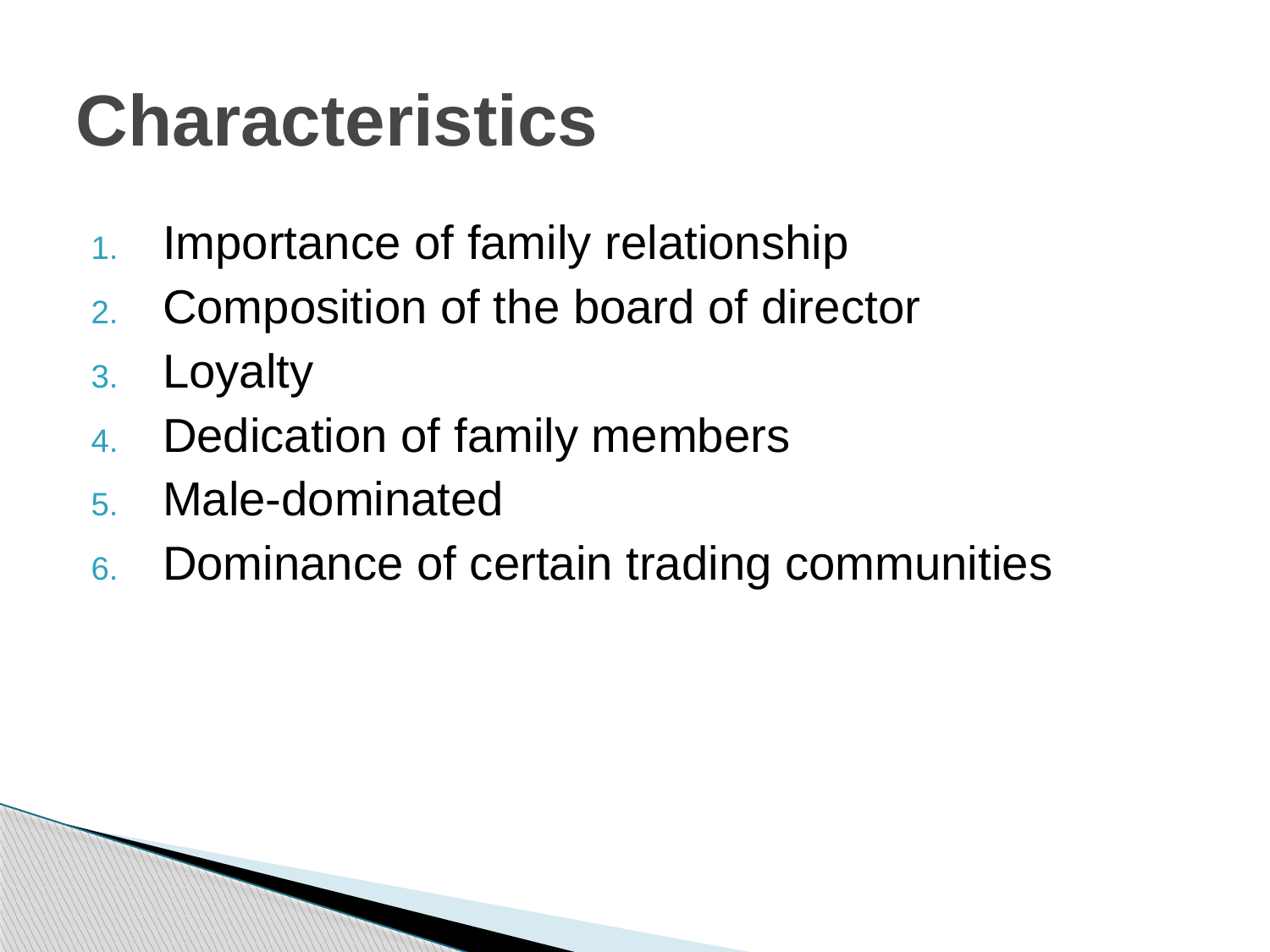

# Characteristics
Importance of family relationship
Composition of the board of director
Loyalty
Dedication of family members
Male-dominated
Dominance of certain trading communities